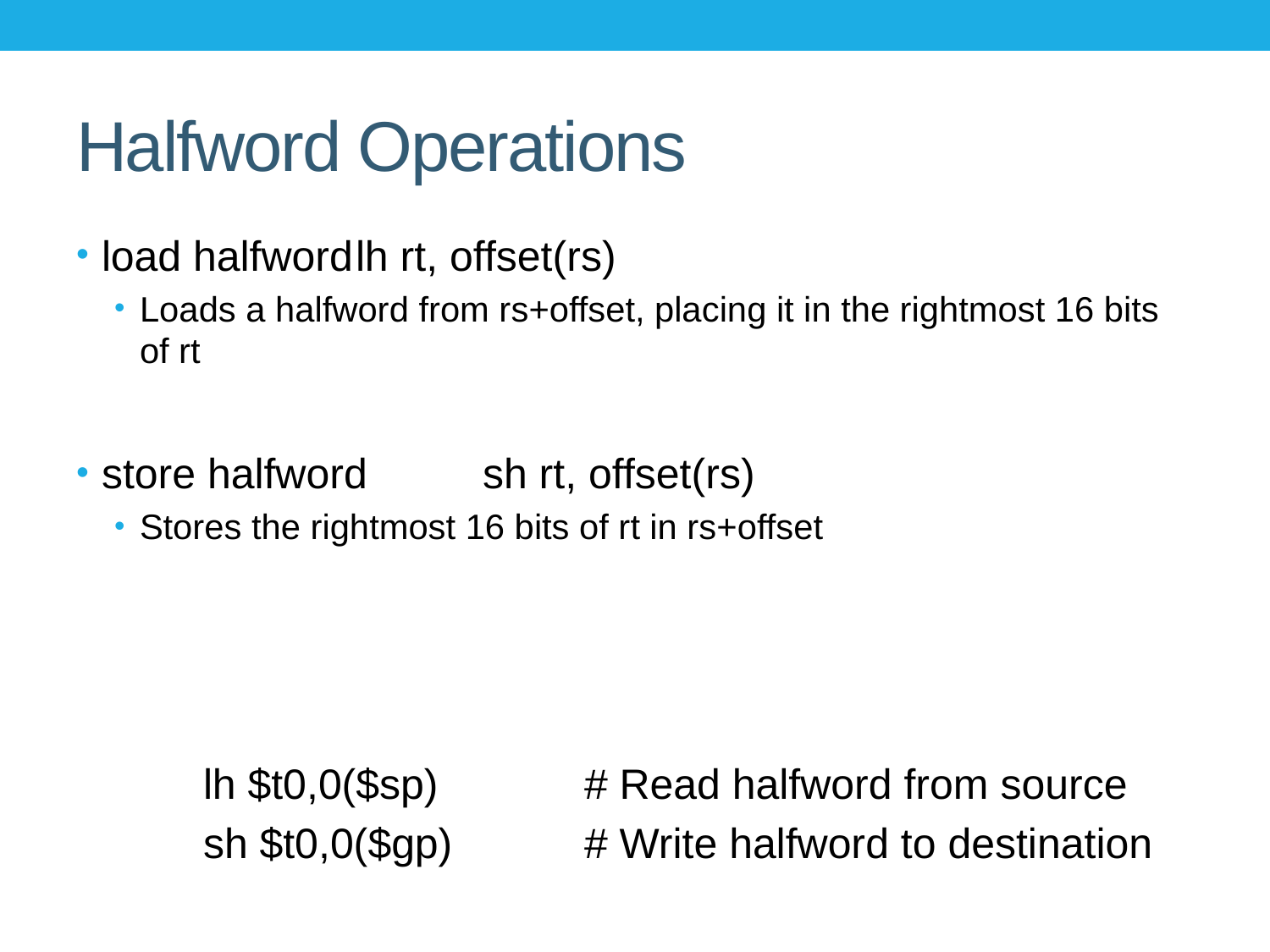

# Halfword Operations
load halfword	lh rt, offset(rs)
Loads a halfword from rs+offset, placing it in the rightmost 16 bits of rt

store halfword	sh rt, offset(rs)
Stores the rightmost 16 bits of rt in rs+offset

	lh $t0,0($sp) 		# Read halfword from source
	sh $t0,0($gp) 	# Write halfword to destination